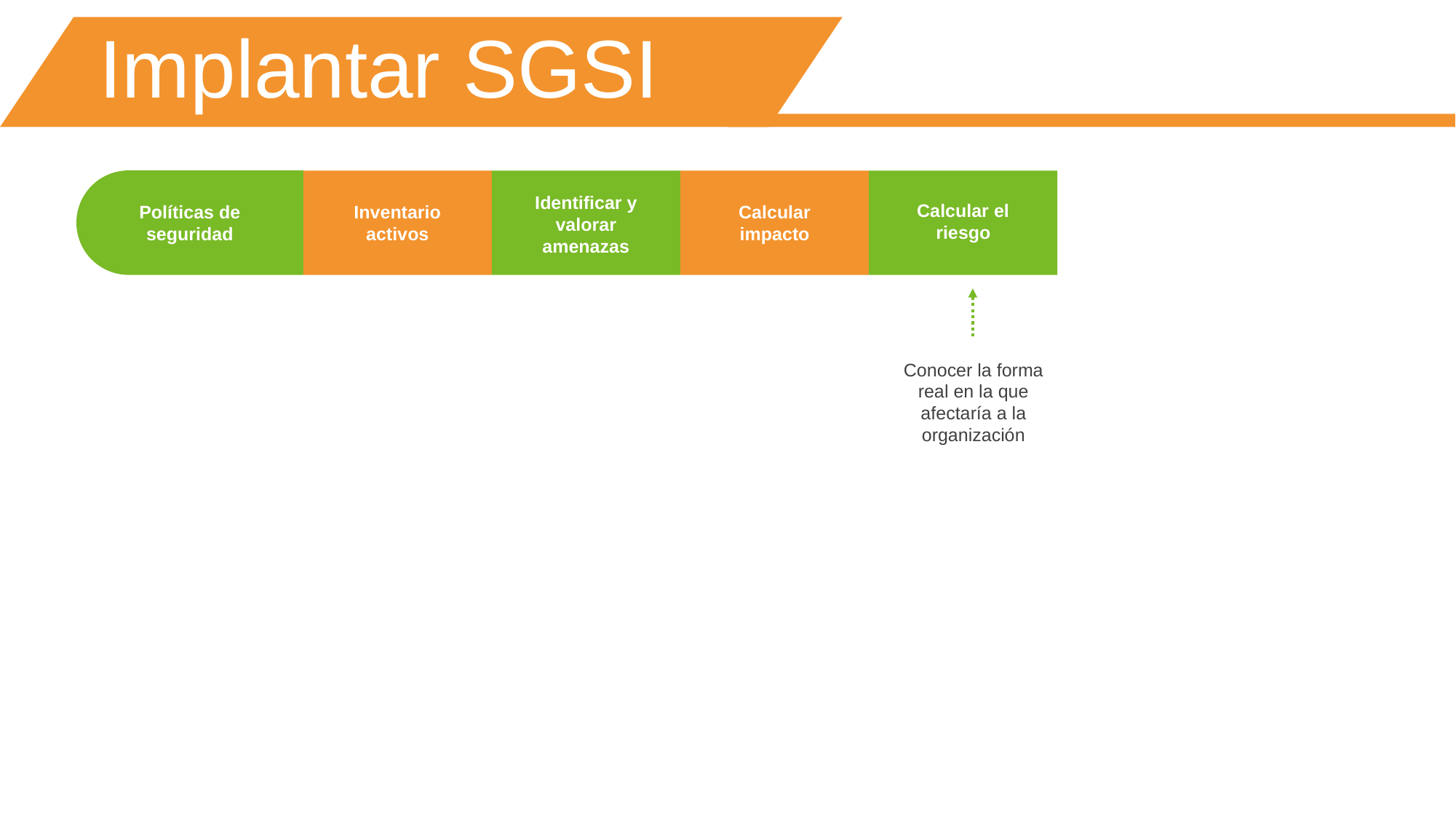

Implantar SGSI

Identificar y valorar amenazas
Calcular el riesgo
Políticas de seguridad
Inventario activos
Calcular impacto
Conocer la forma real en la que afectaría a la organización